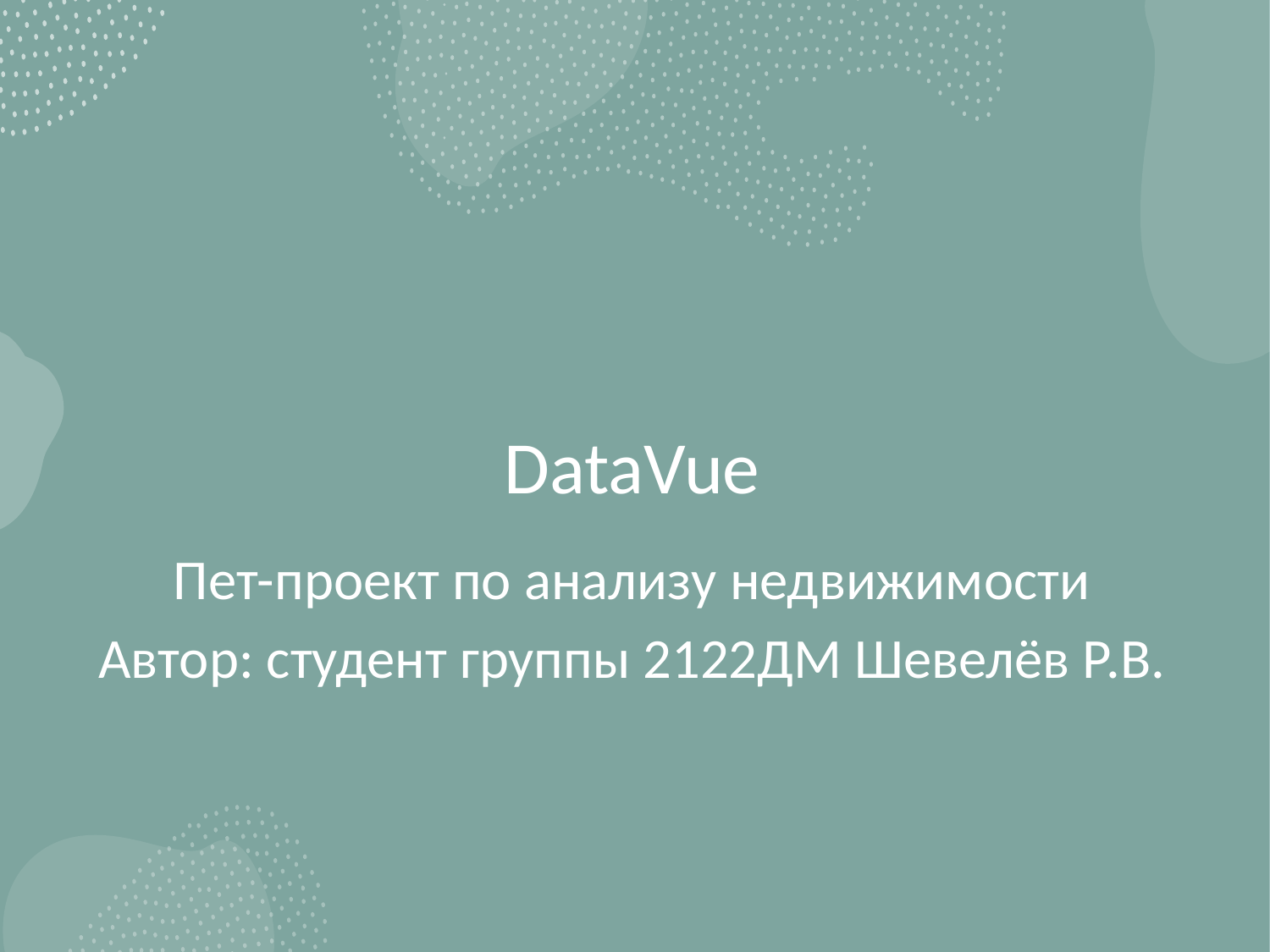

# DataVue
Пет-проект по анализу недвижимости
Автор: студент группы 2122ДМ Шевелёв Р.В.